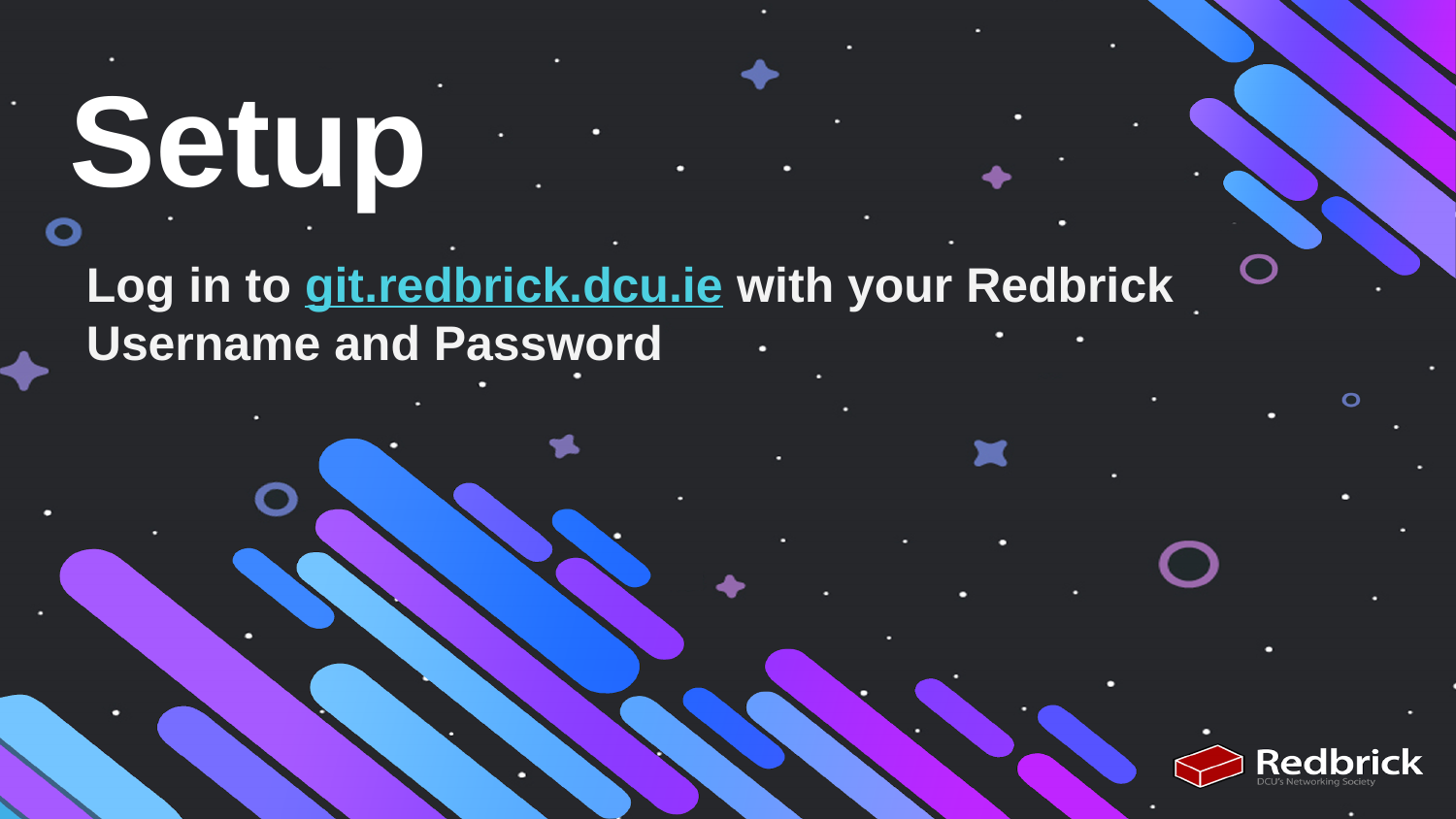

# Setup
Log in to git.redbrick.dcu.ie with your Redbrick Username and Password